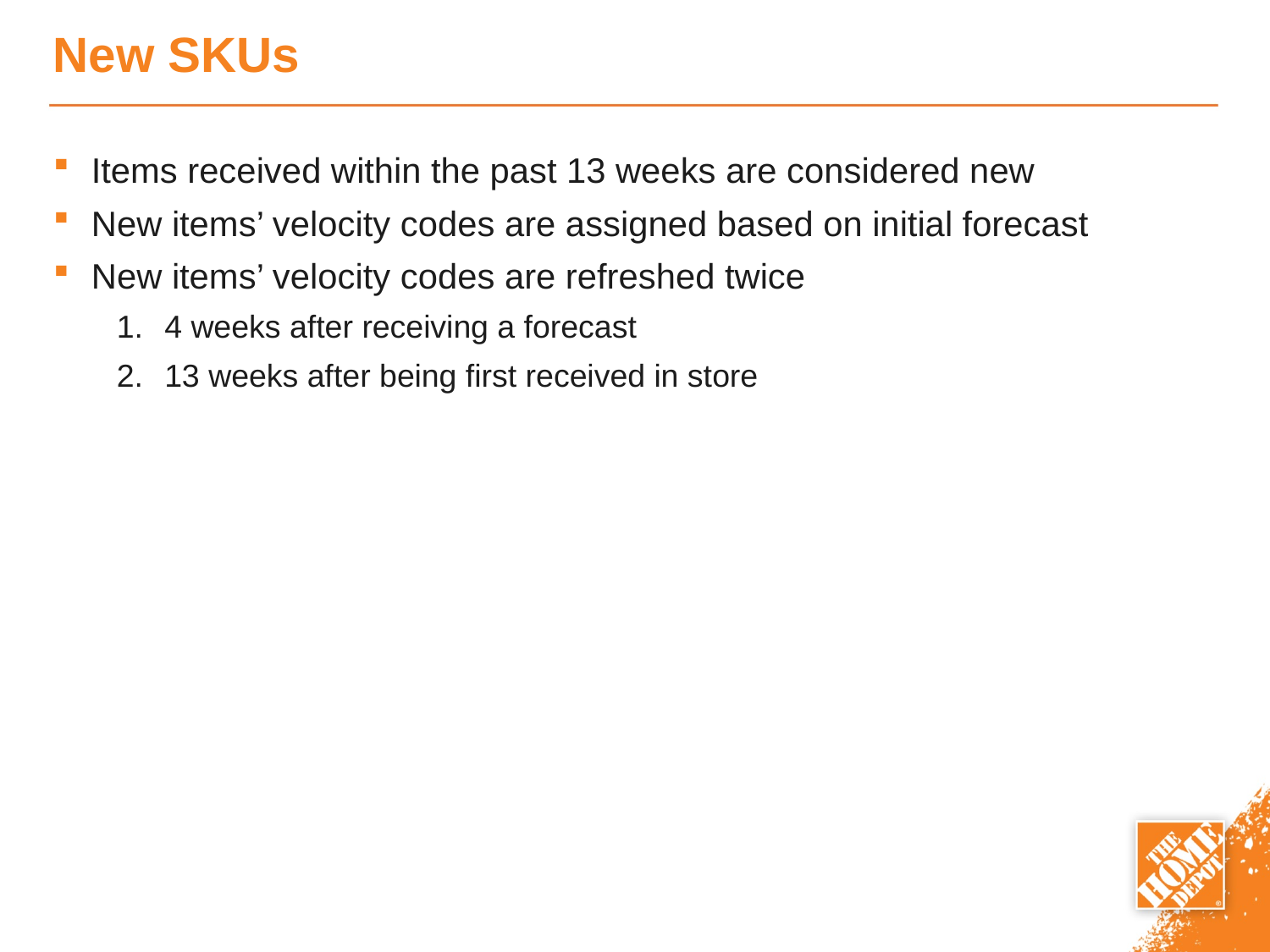

# New SKUs
Items received within the past 13 weeks are considered new
New items’ velocity codes are assigned based on initial forecast
New items’ velocity codes are refreshed twice
4 weeks after receiving a forecast
13 weeks after being first received in store